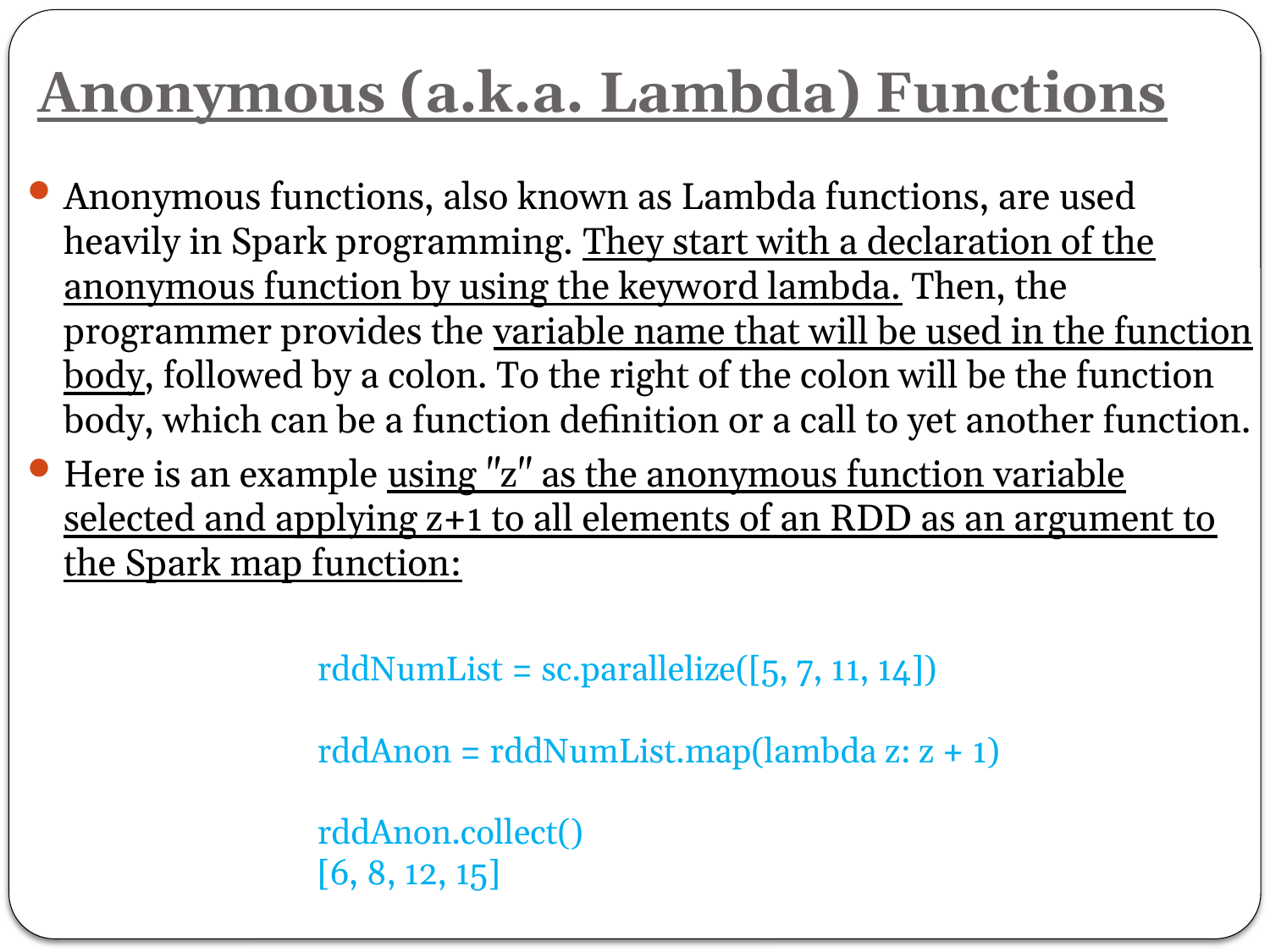

# Anonymous (a.k.a. Lambda) Functions
Anonymous functions, also known as Lambda functions, are used heavily in Spark programming. They start with a declaration of the anonymous function by using the keyword lambda. Then, the programmer provides the variable name that will be used in the function body, followed by a colon. To the right of the colon will be the function body, which can be a function definition or a call to yet another function.
Here is an example using "z" as the anonymous function variable selected and applying z+1 to all elements of an RDD as an argument to the Spark map function:

rddNumList = sc.parallelize([5, 7, 11, 14])
rddAnon = rddNumList.map(lambda z: z + 1)
rddAnon.collect()
[6, 8, 12, 15]